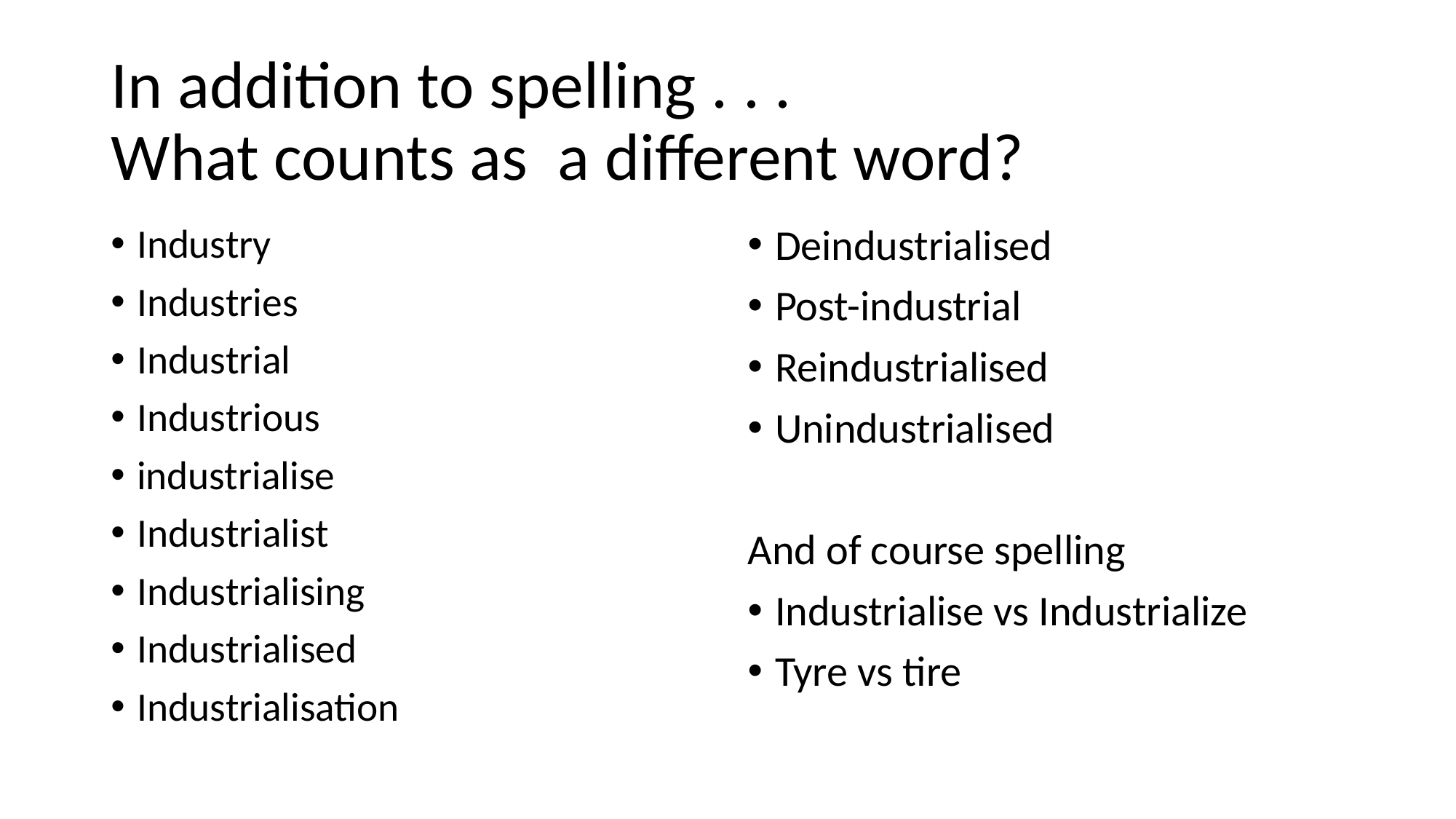

# In addition to spelling . . . What counts as  a different word?
Industry
Industries
Industrial
Industrious
industrialise
Industrialist
Industrialising
Industrialised
Industrialisation

Deindustrialised
Post-industrial
Reindustrialised
Unindustrialised

And of course spelling
Industrialise vs Industrialize
Tyre vs tire